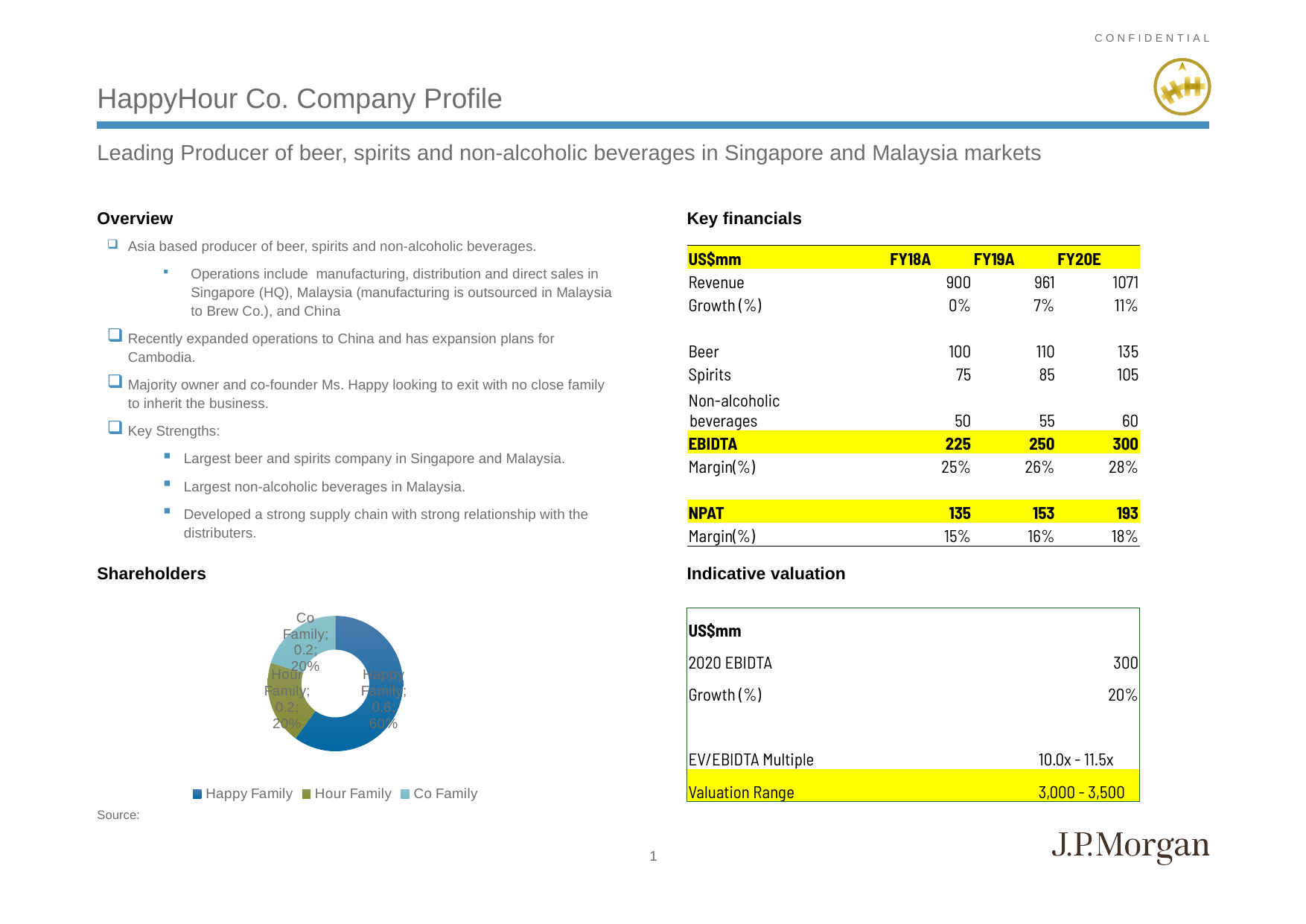

# HappyHour Co. Company Profile

Leading Producer of beer, spirits and non-alcoholic beverages in Singapore and Malaysia markets
Overview
Key financials
Asia based producer of beer, spirits and non-alcoholic beverages.
Operations include  manufacturing, distribution and direct sales in Singapore (HQ), Malaysia (manufacturing is outsourced in Malaysia to Brew Co.), and China
Recently expanded operations to China and has expansion plans for Cambodia.
Majority owner and co-founder Ms. Happy looking to exit with no close family to inherit the business.
Key Strengths:
Largest beer and spirits company in Singapore and Malaysia.
Largest non-alcoholic beverages in Malaysia.
Developed a strong supply chain with strong relationship with the distributers.
| US$mm |  | FY18A | FY19A | FY20E |
| --- | --- | --- | --- | --- |
| Revenue |  | 900 | 961 | 1071 |
| Growth (%) |  | 0% | 7% | 11% |
|  |  |  |  |  |
| Beer |  | 100 | 110 | 135 |
| Spirits |  | 75 | 85 | 105 |
| Non-alcoholic beverages |  | 50 | 55 | 60 |
| EBIDTA |  | 225 | 250 | 300 |
| Margin(%) |  | 25% | 26% | 28% |
|  |  |  |  |  |
| NPAT |  | 135 | 153 | 193 |
| Margin(%) |  | 15% | 16% | 18% |
Shareholders
Indicative valuation

### Chart

| Category |  |
|---|---|
| Happy Family | 0.6 |
| Hour Family | 0.2 |
| Co Family | 0.2 |
| US$mm |  |  |  |
| --- | --- | --- | --- |
| 2020 EBIDTA |  |  | 300 |
| Growth (%) |  |  | 20% |
|  |  |  |  |
| EV/EBIDTA Multiple |  |  | 10.0x - 11.5x |
| Valuation Range |  |  | 3,000 - 3,500 |
Source:
1